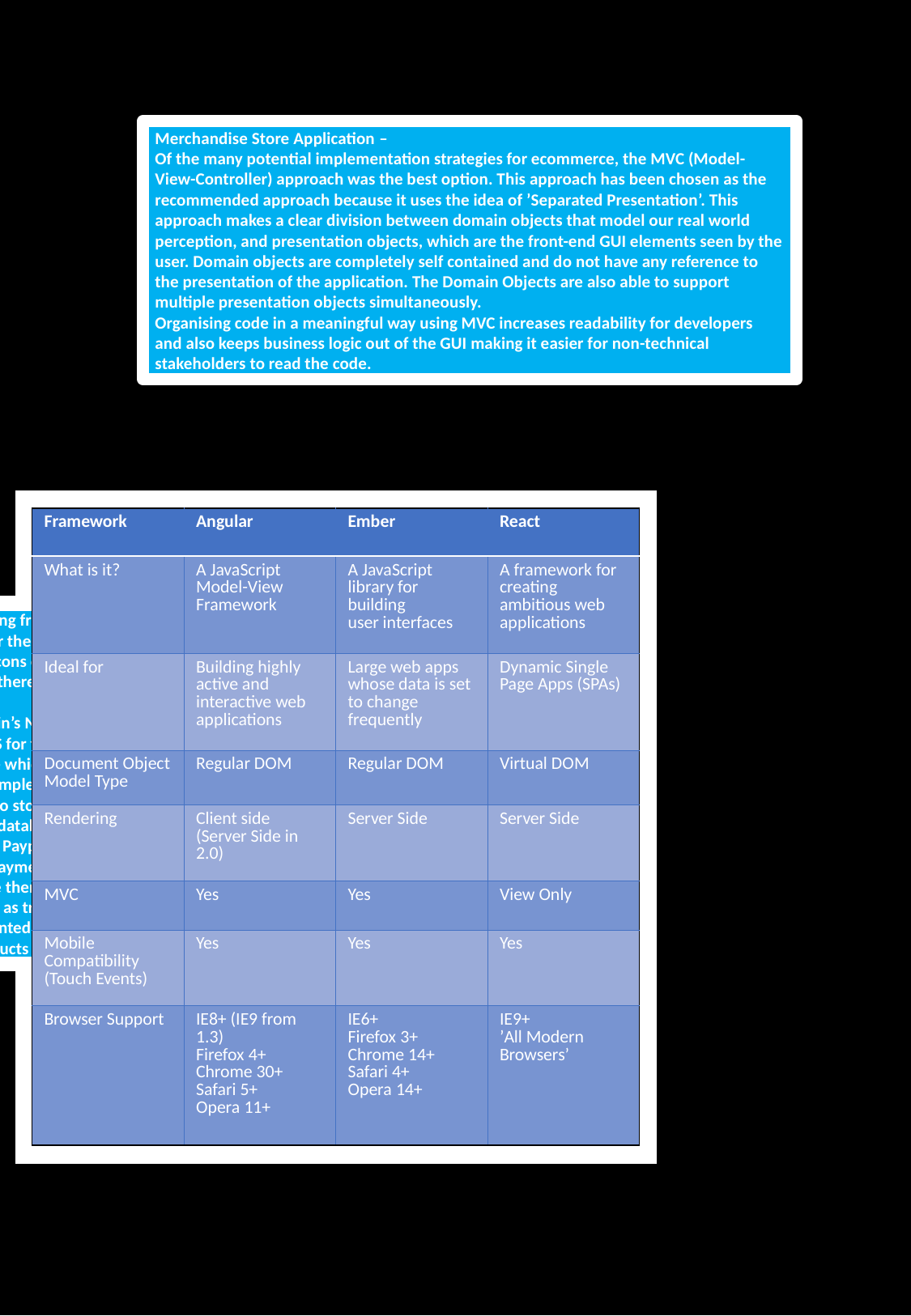

Merchandise Store Application –
Of the many potential implementation strategies for ecommerce, the MVC (Model- View-Controller) approach was the best option. This approach has been chosen as the recommended approach because it uses the idea of ’Separated Presentation’. This approach makes a clear division between domain objects that model our real world perception, and presentation objects, which are the front-end GUI elements seen by the user. Domain objects are completely self contained and do not have any reference to the presentation of the application. The Domain Objects are also able to support multiple presentation objects simultaneously.
Organising code in a meaningful way using MVC increases readability for developers and also keeps business logic out of the GUI making it easier for non-technical stakeholders to read the code.

| Framework | Angular | Ember | React |
| --- | --- | --- | --- |
| What is it? | A JavaScript Model-View Framework | A JavaScript library for building user interfaces | A framework for creating ambitious web applications |
| Ideal for | Building highly active and interactive web applications | Large web apps whose data is set to change frequently | Dynamic Single Page Apps (SPAs) |
| Document Object Model Type | Regular DOM | Regular DOM | Virtual DOM |
| Rendering | Client side (Server Side in 2.0) | Server Side | Server Side |
| MVC | Yes | Yes | View Only |
| Mobile Compatibility (Touch Events) | Yes | Yes | Yes |
| Browser Support | IE8+ (IE9 from 1.3) Firefox 4+ Chrome 30+ Safari 5+ Opera 11+ | IE6+ Firefox 3+ Chrome 14+ Safari 4+ Opera 14+ | IE9+ ’All Modern Browsers’ |
After comparing frameworks, AngularJS has been chosen as the client side, front-end framework for the Merchandise Store application. This decision was made after weighing out the pros and cons of the various frameworks. Angular is the most popular of the frameworks which meant there was more online support and documentation available compared to other frameworks.
To create Robin’s Nest Merchandise Store, I have used the AngularJS, jQuery and JavaScript, HTML and CSS for front-end view and AJAX in JS to send and retrieve data from the server side PHP code which is connected to a MySQL database. Using these technologies, I have been able to implement a product store where users can add items to a shopping cart which uses cookies to store items. When users complete their shopping, the web app add a order record to the database and redirects users to a Paypal checkout, where users can make payment. The Paypal IPN (Instant Payment Notification) system, then triggers a PHP function to check for payment and return various transaction data to the database for the web app. Staff users are then able to view this data from the web app where they can see details of orders as well as transactions.
Also implemented in the prototype is a Bootstrap style form for staff users, where they can add new products to the database resulting in items being added to the store.